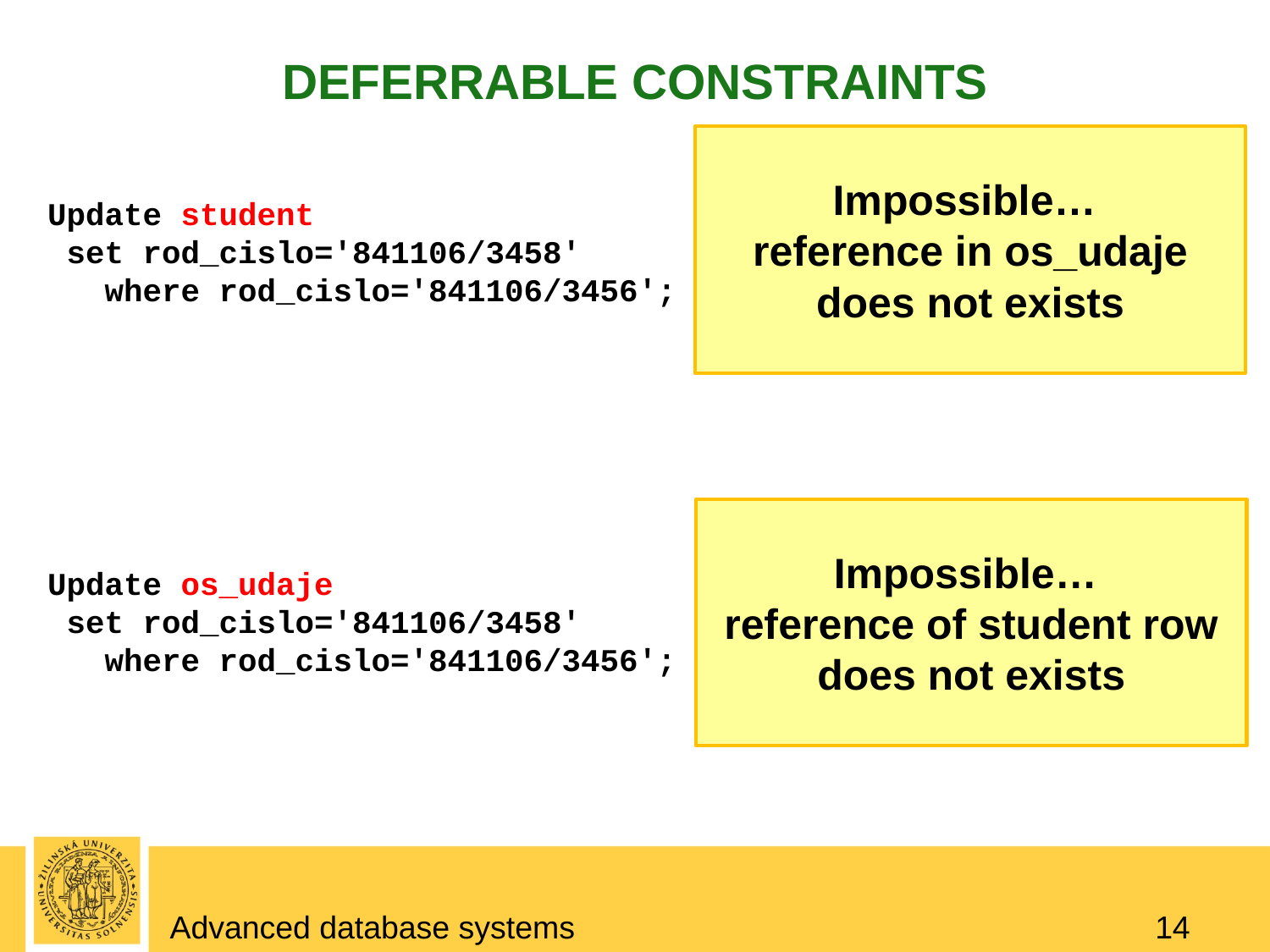

# Deferrable constraints
Impossible…
reference in os_udaje does not exists
Update student
 set rod_cislo='841106/3458'
   where rod_cislo='841106/3456';
Impossible…
reference of student row does not exists
Update os_udaje
 set rod_cislo='841106/3458'
   where rod_cislo='841106/3456';